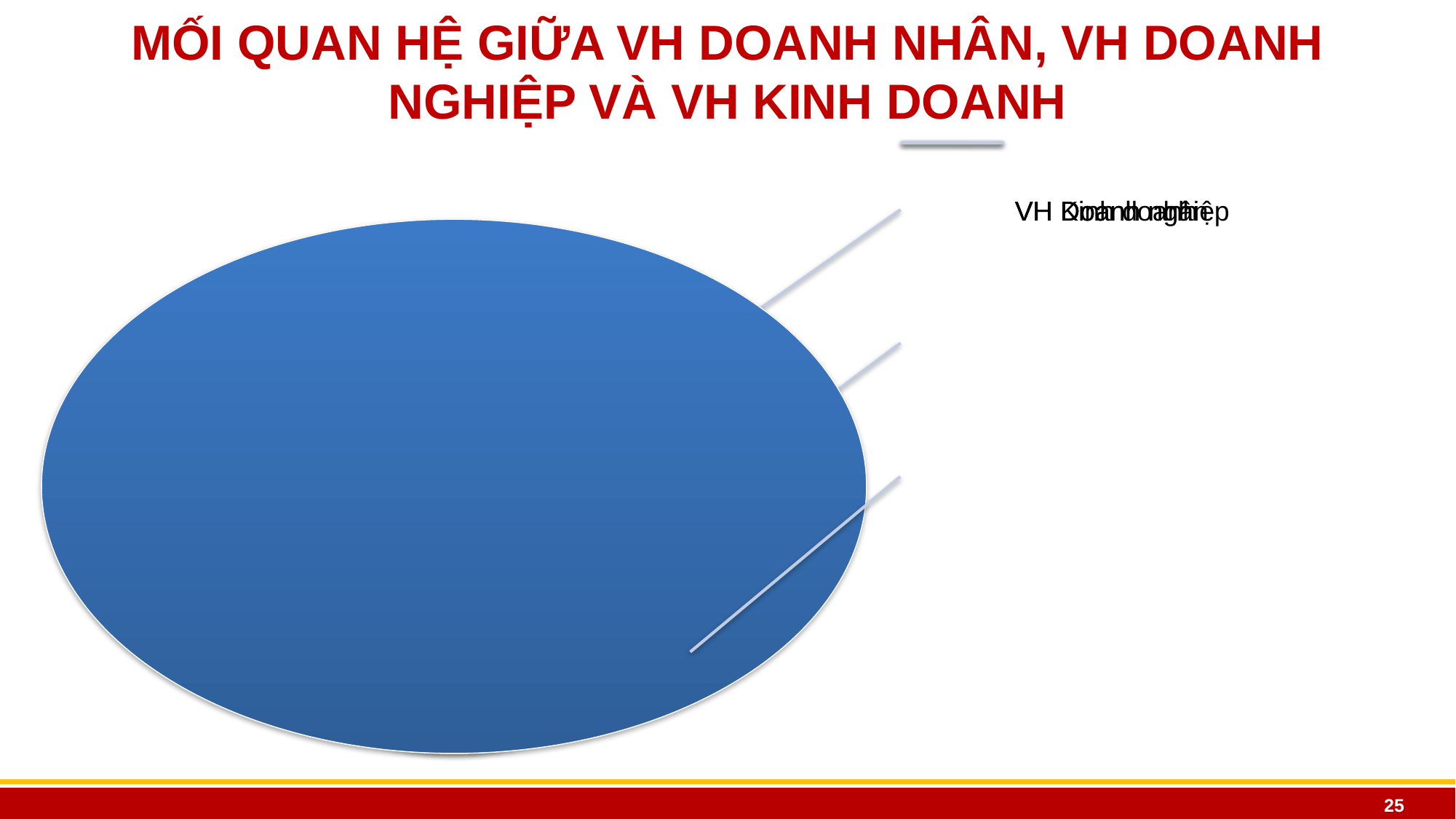

# MỐI QUAN HỆ GIỮA VH DOANH NHÂN, VH DOANH NGHIỆP VÀ VH KINH DOANH
VH Doanh nhân
VH Doanh nghiệp
VH Kinh doanh
25